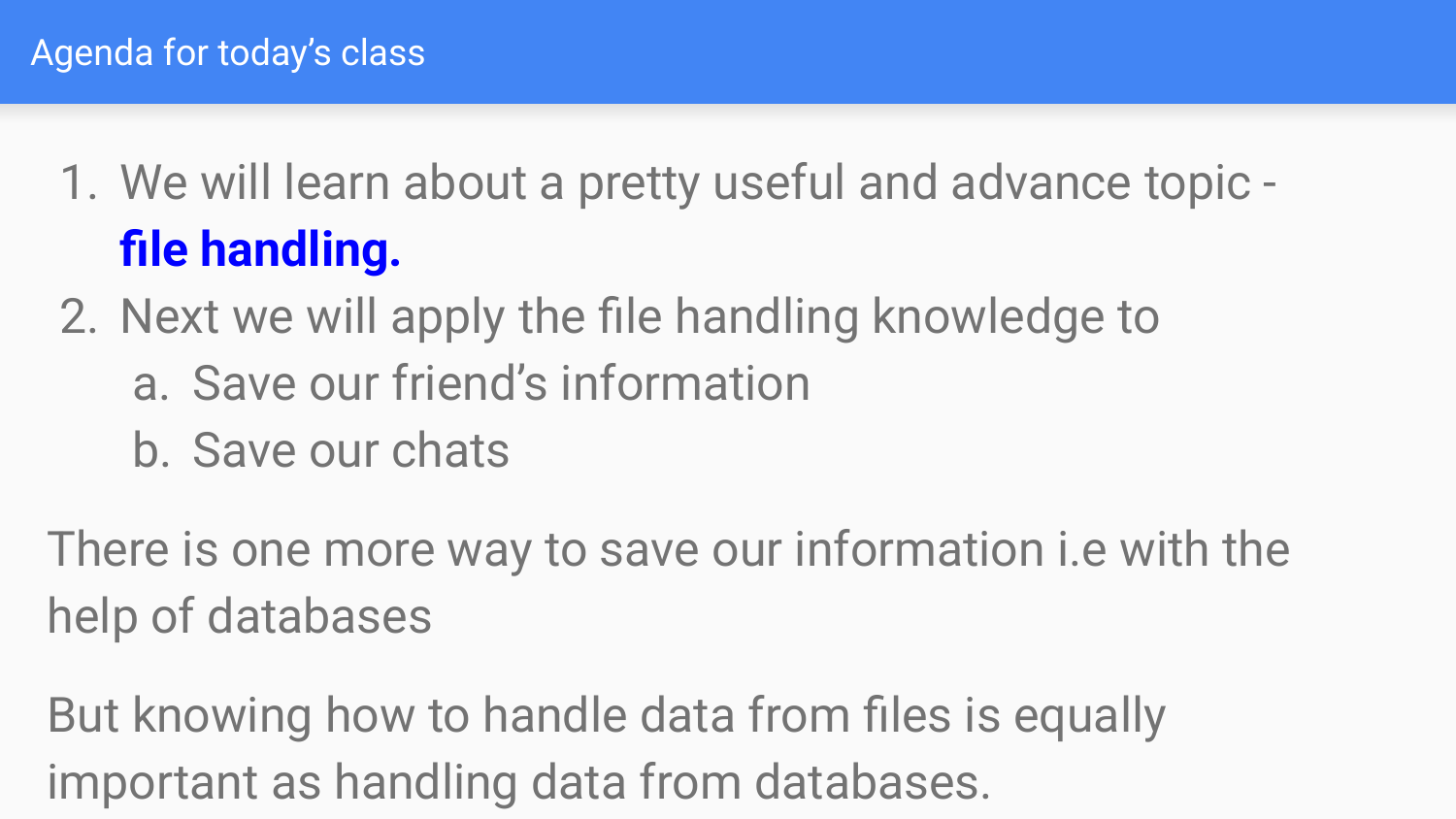

# Agenda for today’s class
We will learn about a pretty useful and advance topic -
file handling.
Next we will apply the file handling knowledge to
Save our friend’s information
Save our chats
There is one more way to save our information i.e with the help of databases
But knowing how to handle data from files is equally important as handling data from databases.